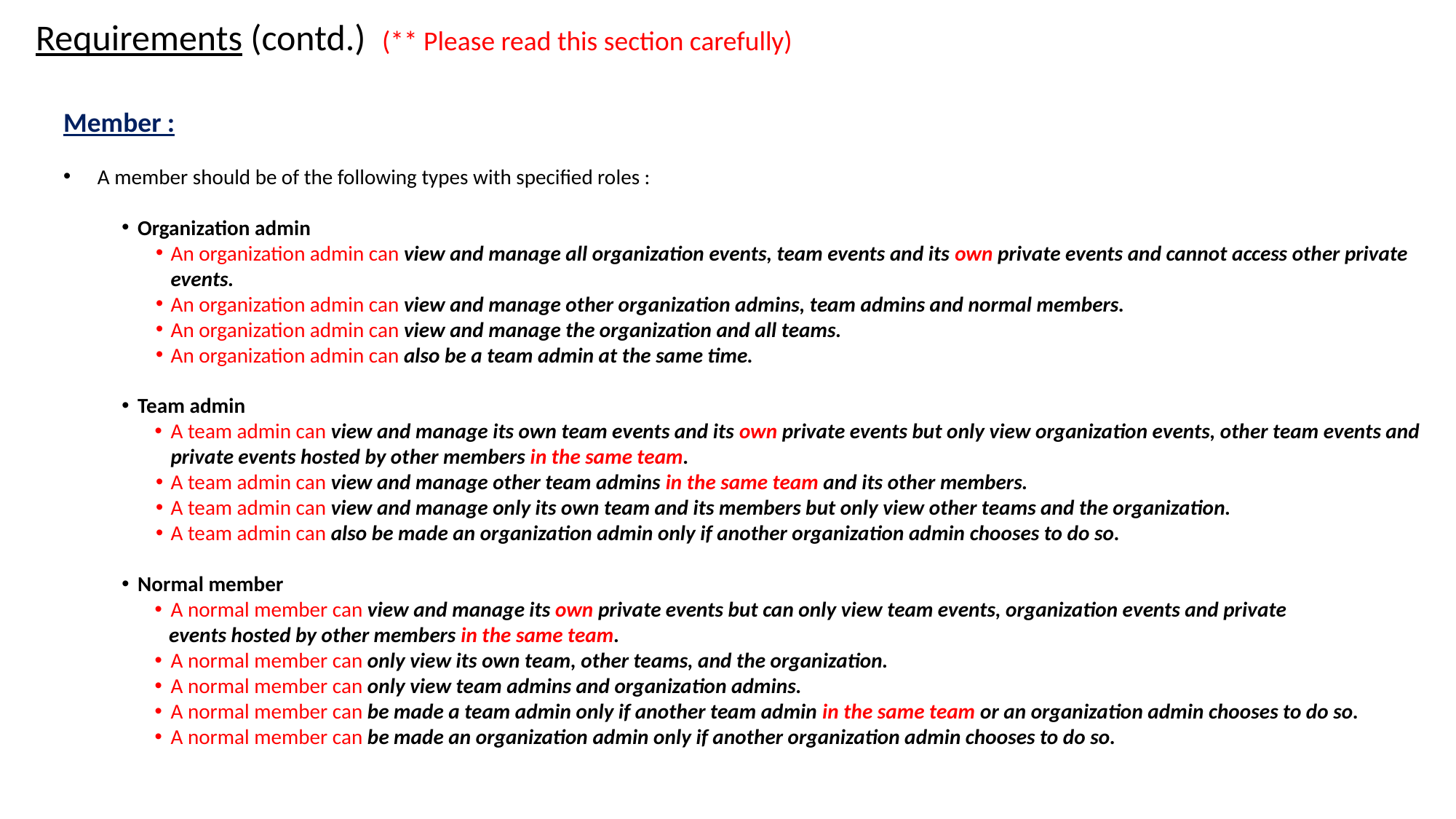

Requirements (contd.)  (** Please read this section carefully)

Member :

A member should be of the following types with specified roles :
Organization admin
An organization admin can view and manage all organization events, team events and its own private events and cannot access other private events.
An organization admin can view and manage other organization admins, team admins and normal members.
An organization admin can view and manage the organization and all teams.
An organization admin can also be a team admin at the same time.

Team admin
A team admin can view and manage its own team events and its own private events but only view organization events, other team events and private events hosted by other members in the same team.
A team admin can view and manage other team admins in the same team and its other members.
A team admin can view and manage only its own team and its members but only view other teams and the organization.
A team admin can also be made an organization admin only if another organization admin chooses to do so.
Normal member
A normal member can view and manage its own private events but can only view team events, organization events and private
   events hosted by other members in the same team.
A normal member can only view its own team, other teams, and the organization.
A normal member can only view team admins and organization admins.
A normal member can be made a team admin only if another team admin in the same team or an organization admin chooses to do so.
A normal member can be made an organization admin only if another organization admin chooses to do so.